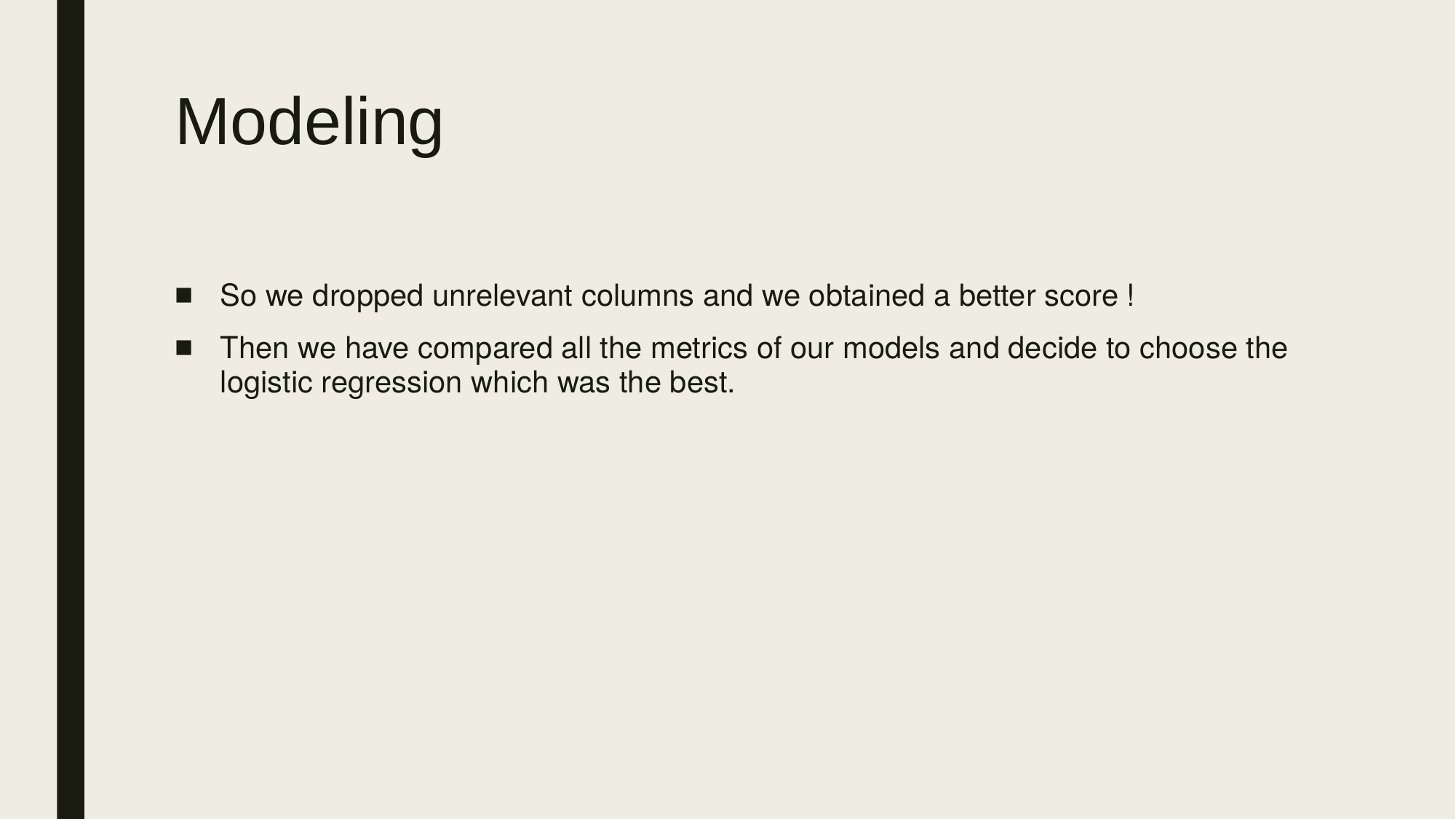

# Modeling
So we dropped unrelevant columns and we obtained a better score !
Then we have compared all the metrics of our models and decide to choose the logistic regression which was the best.